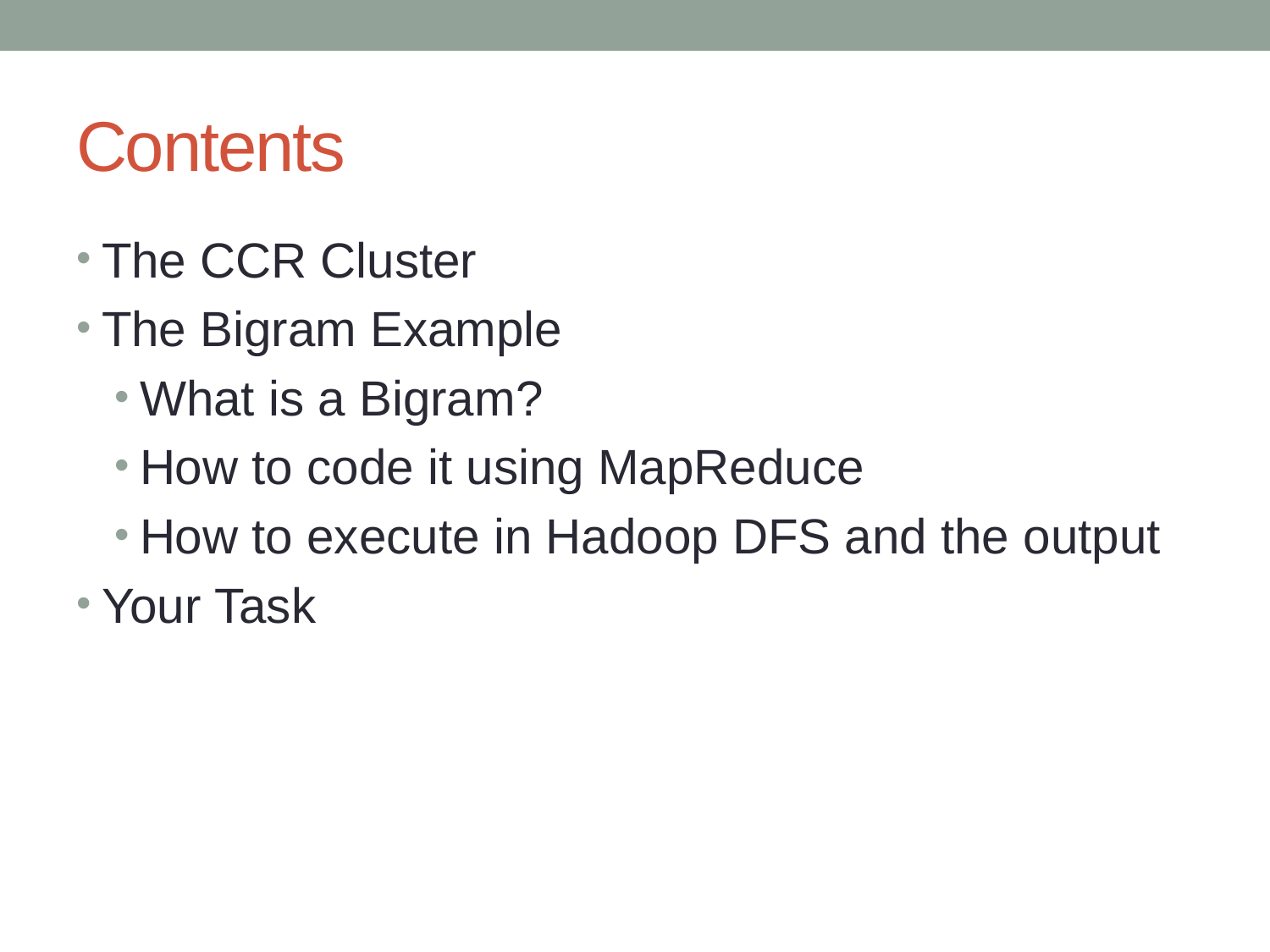

# Contents
The CCR Cluster
The Bigram Example
What is a Bigram?
How to code it using MapReduce
How to execute in Hadoop DFS and the output
Your Task